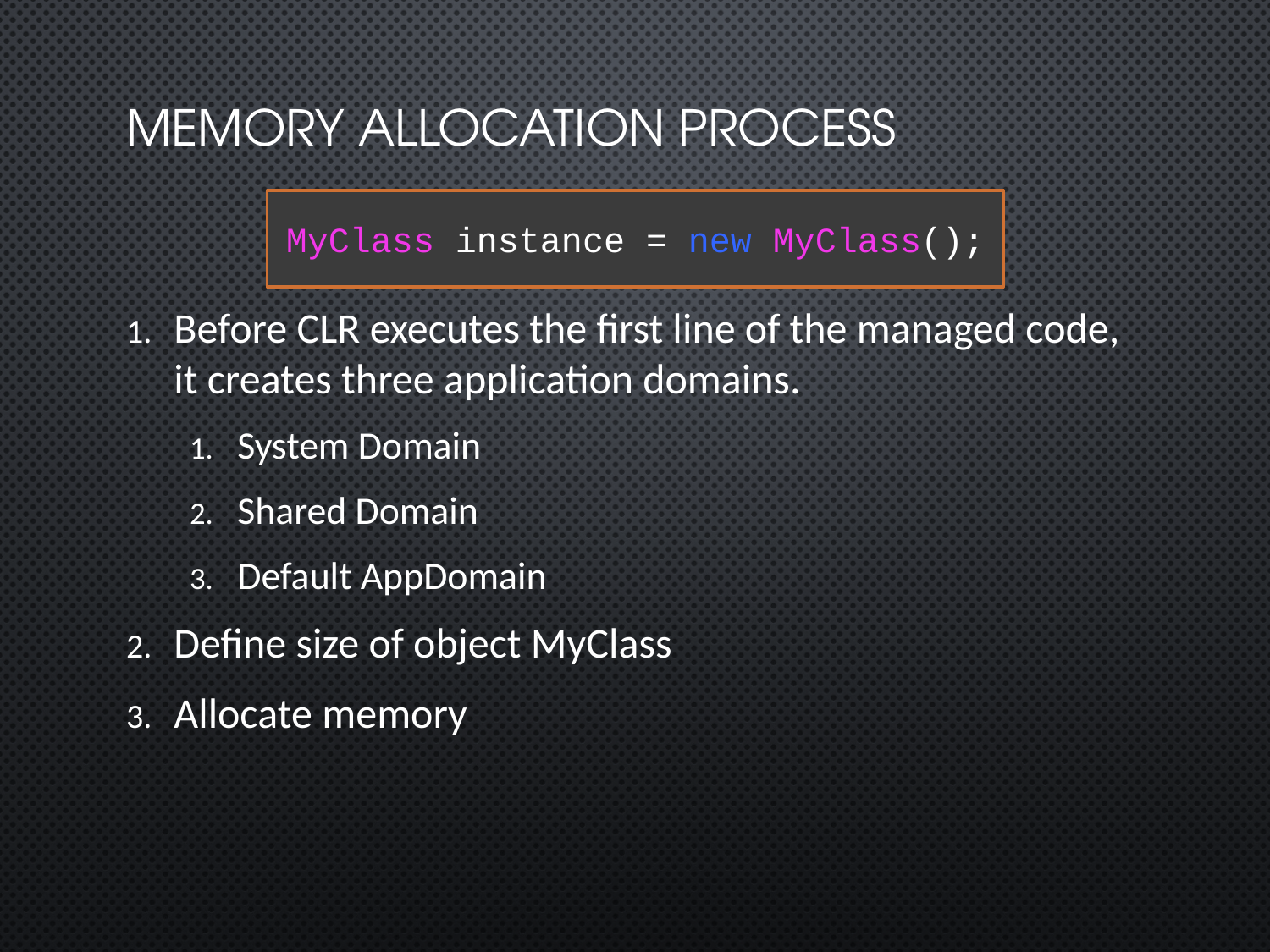

# Memory Allocation process
Before CLR executes the first line of the managed code, it creates three application domains.
System Domain
Shared Domain
Default AppDomain
Define size of object MyClass
Allocate memory
MyClass instance = new MyClass();